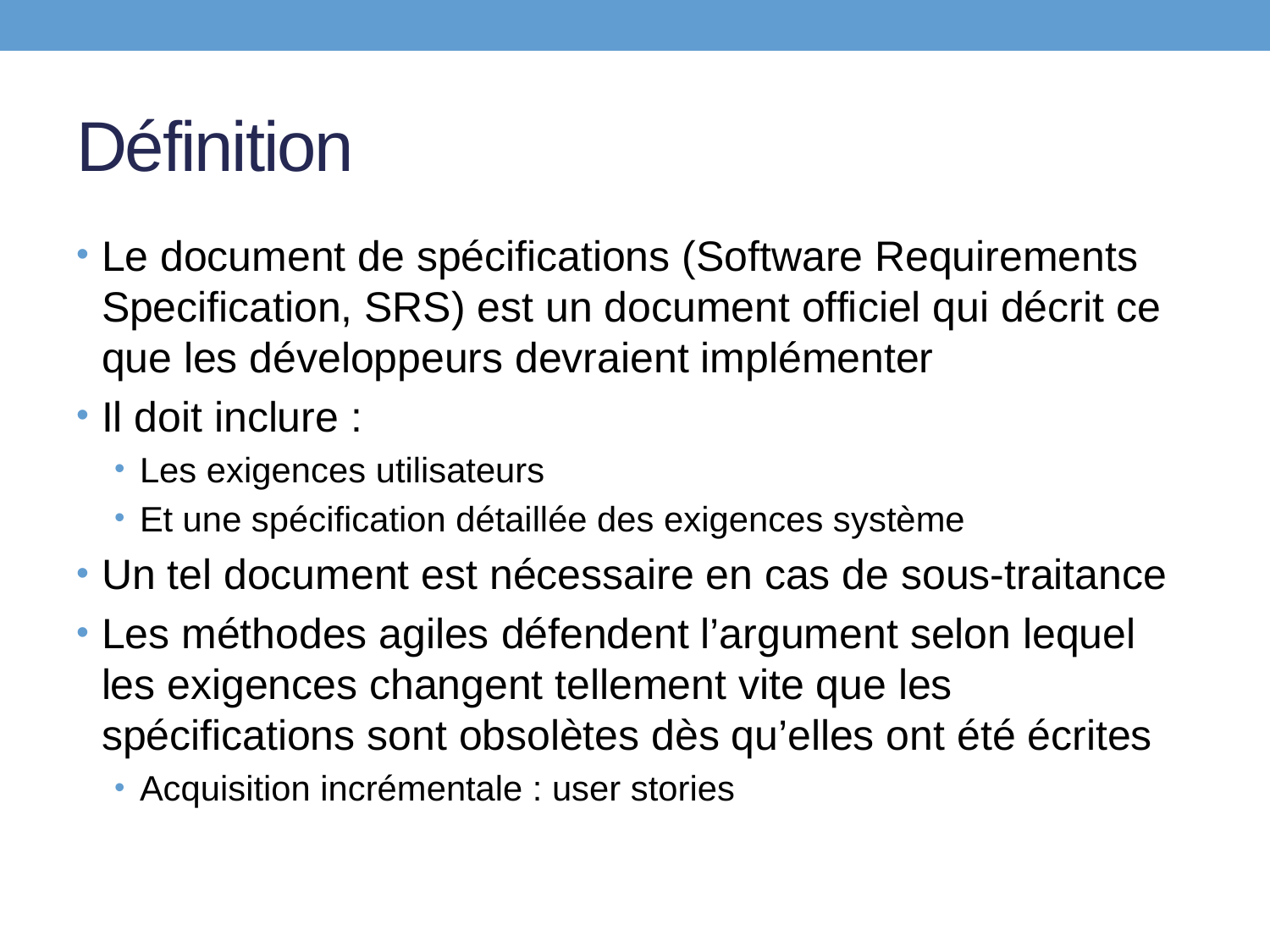

# Définition
Le document de spécifications (Software Requirements Specification, SRS) est un document officiel qui décrit ce que les développeurs devraient implémenter
Il doit inclure :
Les exigences utilisateurs
Et une spécification détaillée des exigences système
Un tel document est nécessaire en cas de sous-traitance
Les méthodes agiles défendent l’argument selon lequel les exigences changent tellement vite que les spécifications sont obsolètes dès qu’elles ont été écrites
Acquisition incrémentale : user stories